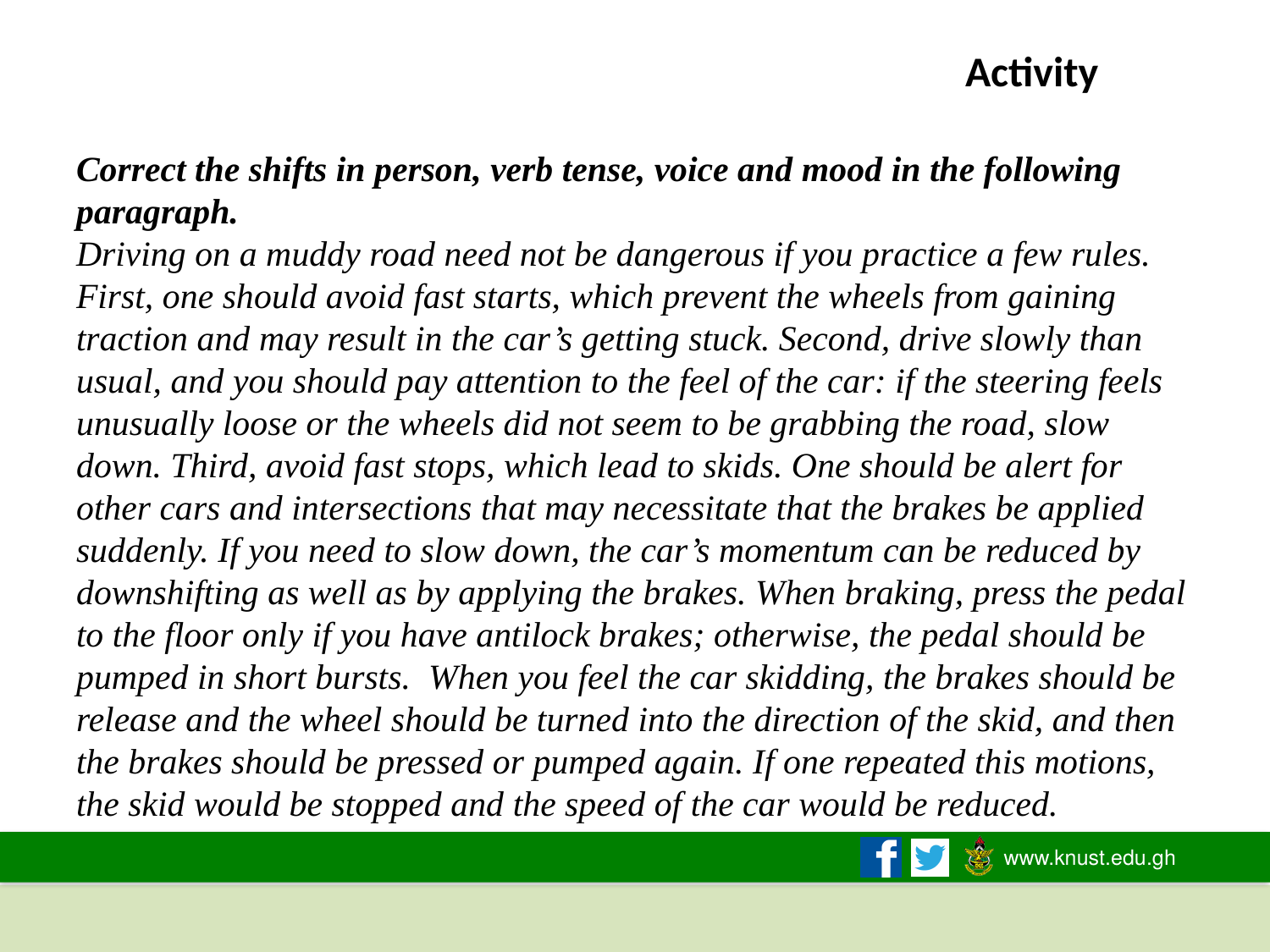

# Activity Correct the shifts in person, verb tense, voice and mood in the following paragraph. Driving on a muddy road need not be dangerous if you practice a few rules. First, one should avoid fast starts, which prevent the wheels from gaining traction and may result in the car’s getting stuck. Second, drive slowly than usual, and you should pay attention to the feel of the car: if the steering feels unusually loose or the wheels did not seem to be grabbing the road, slow down. Third, avoid fast stops, which lead to skids. One should be alert for other cars and intersections that may necessitate that the brakes be applied suddenly. If you need to slow down, the car’s momentum can be reduced by downshifting as well as by applying the brakes. When braking, press the pedal to the floor only if you have antilock brakes; otherwise, the pedal should be pumped in short bursts.  When you feel the car skidding, the brakes should be release and the wheel should be turned into the direction of the skid, and then the brakes should be pressed or pumped again. If one repeated this motions, the skid would be stopped and the speed of the car would be reduced.